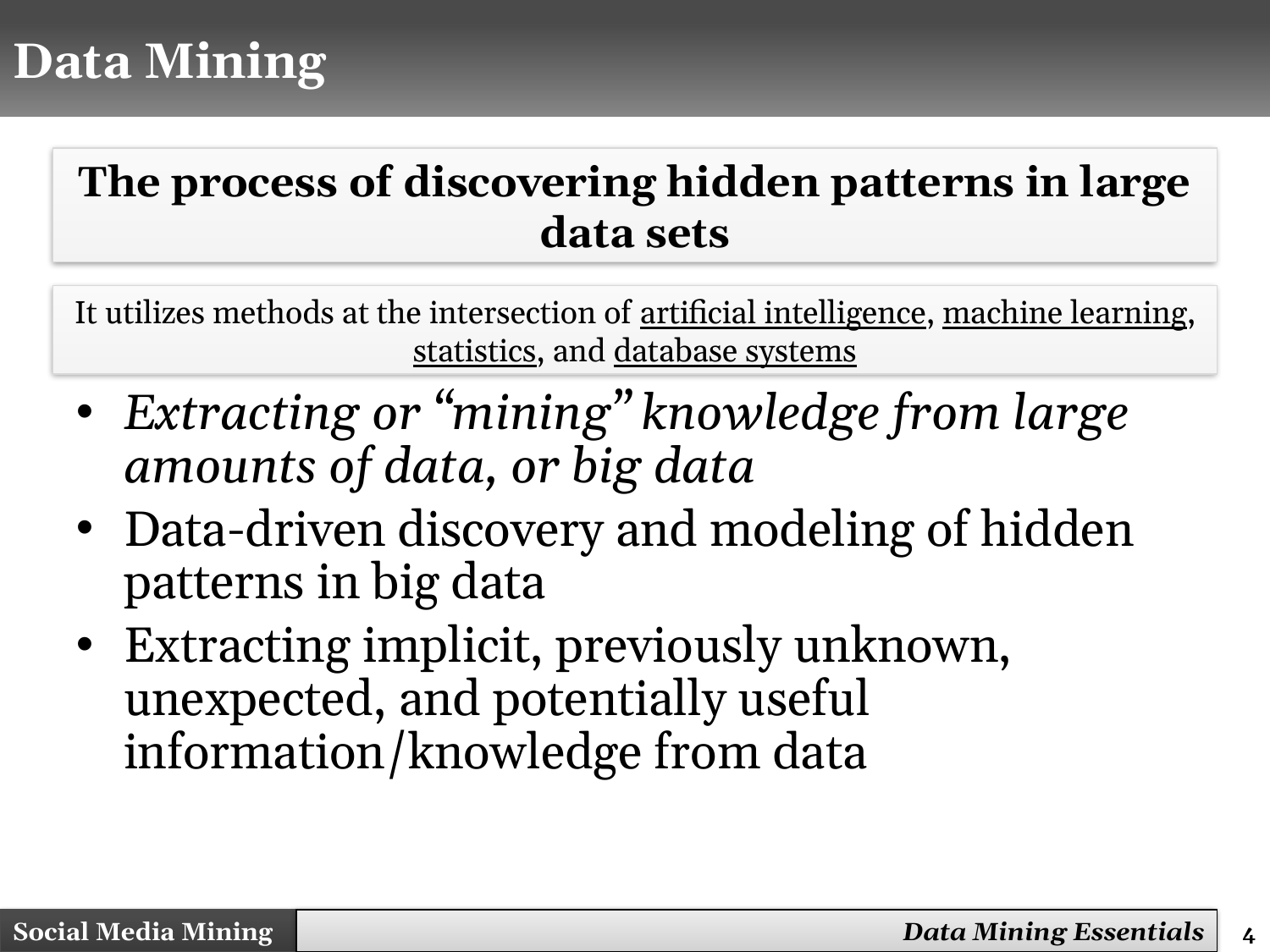

# Data Mining
The process of discovering hidden patterns in large data sets
It utilizes methods at the intersection of artificial intelligence, machine learning, statistics, and database systems
Extracting or “mining” knowledge from large amounts of data, or big data
Data-driven discovery and modeling of hidden patterns in big data
Extracting implicit, previously unknown, unexpected, and potentially useful information/knowledge from data